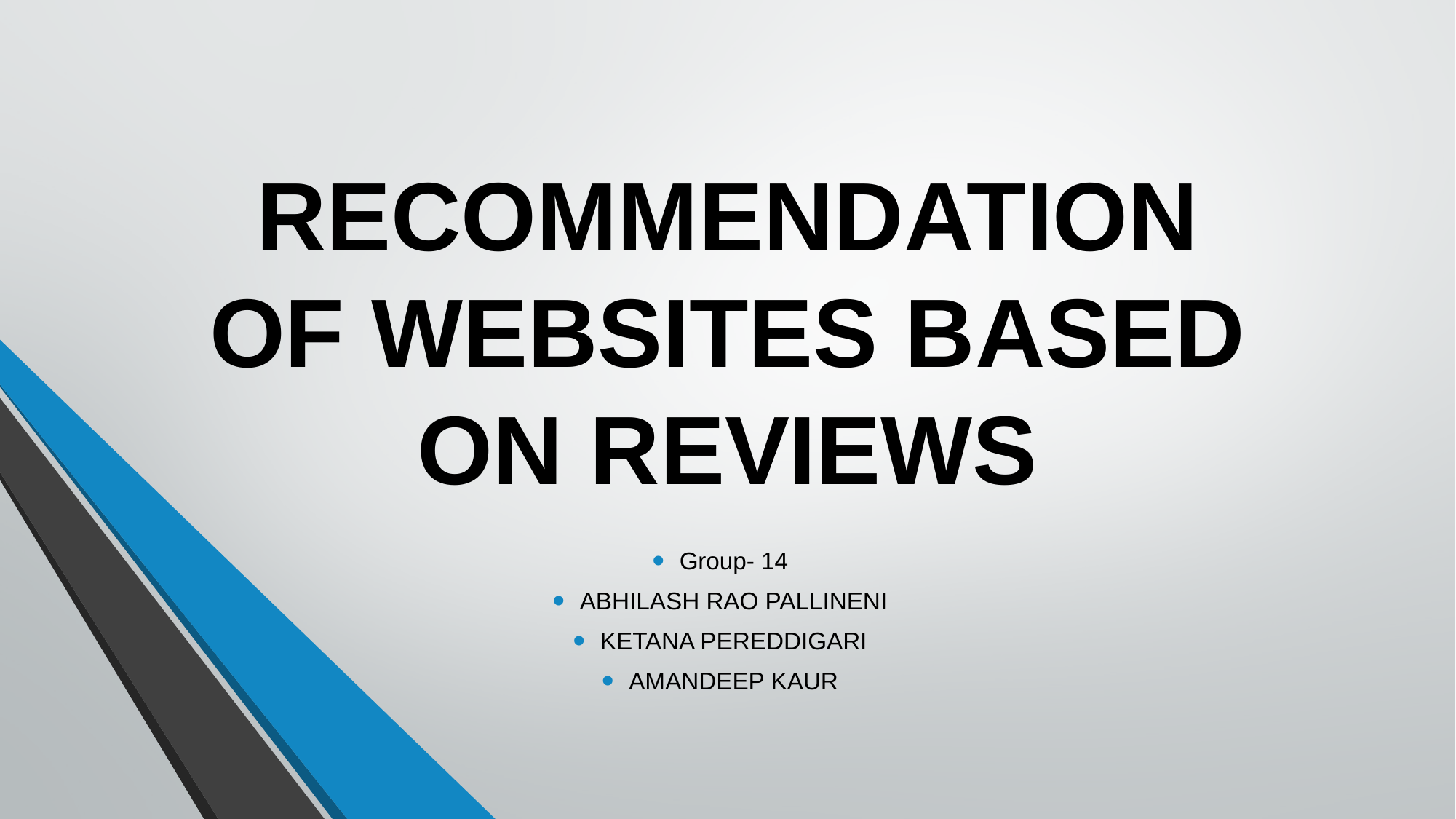

# RECOMMENDATION OF WEBSITES BASED ON REVIEWS

Group- 14
ABHILASH RAO PALLINENI
KETANA PEREDDIGARI
AMANDEEP KAUR